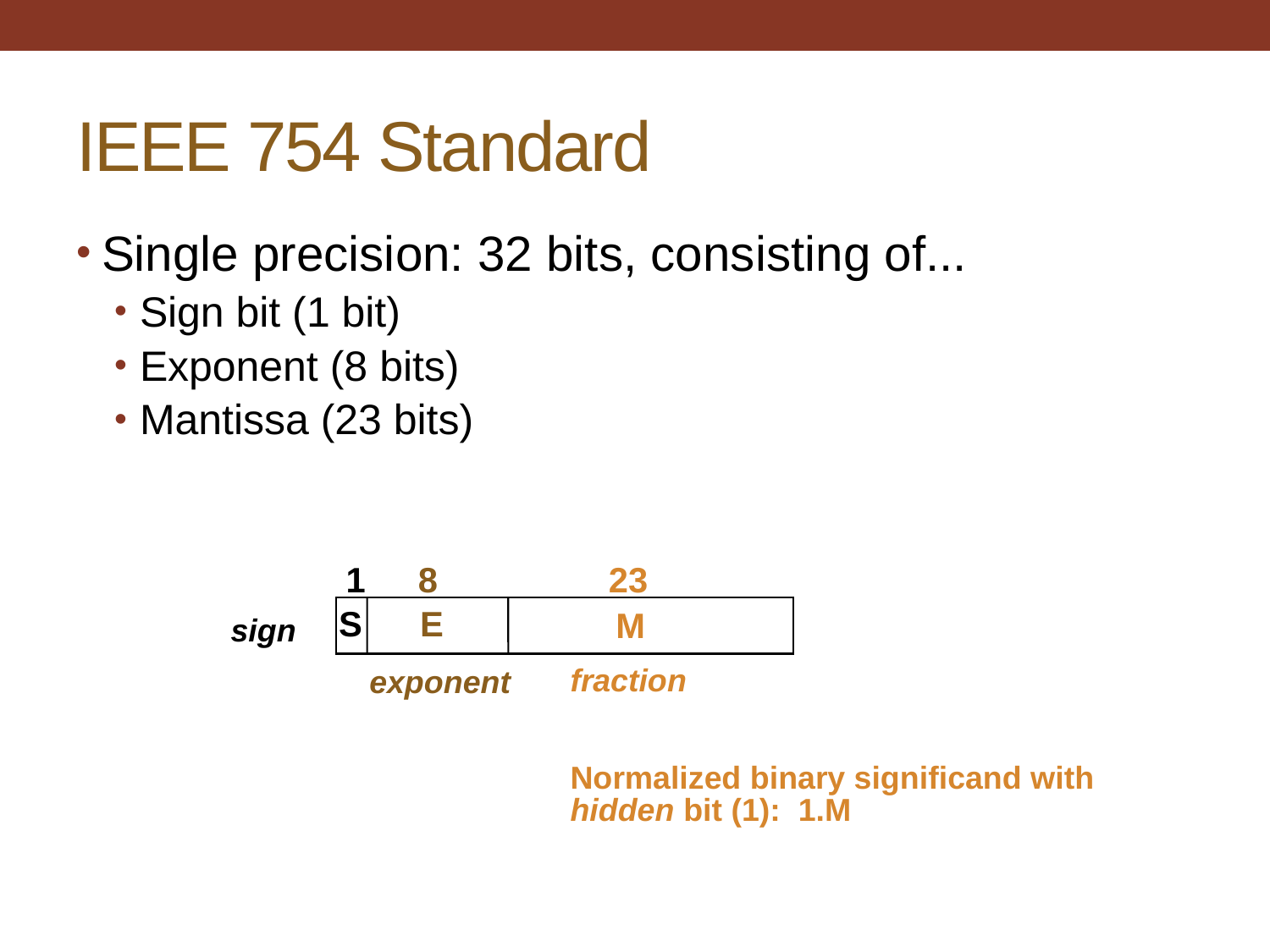

# IEEE 754 Standard
Single precision: 32 bits, consisting of...
Sign bit (1 bit)
Exponent (8 bits)
Mantissa (23 bits)

1
8
23

S
E
M
fraction

Normalized binary significand with
hidden bit (1):  1.M
exponent
sign